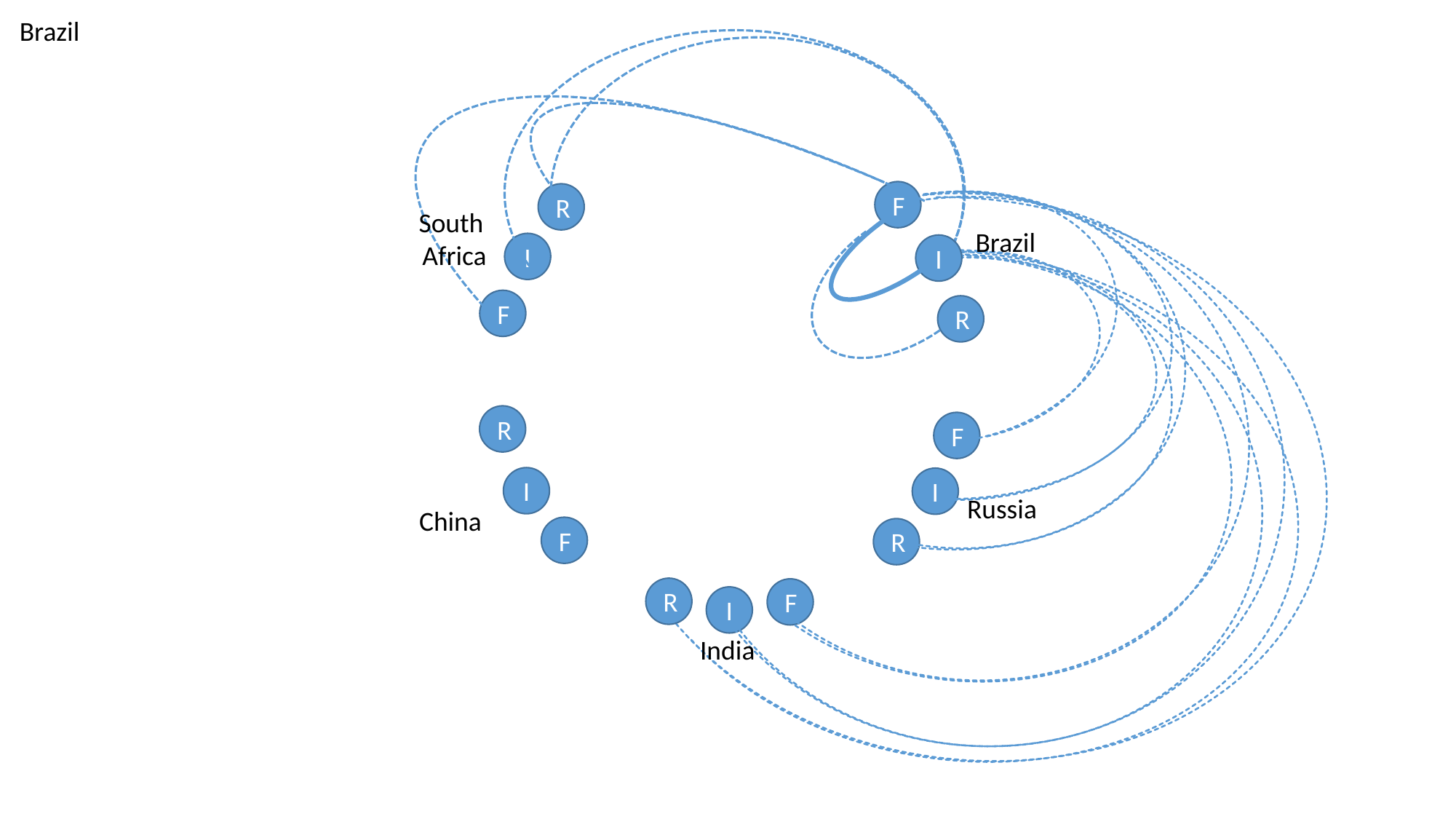

Brazil
F
R

South
Africa

Brazil
I
I

F
R
R
F
I
I
Russia
China
F
R
R
F
I
India